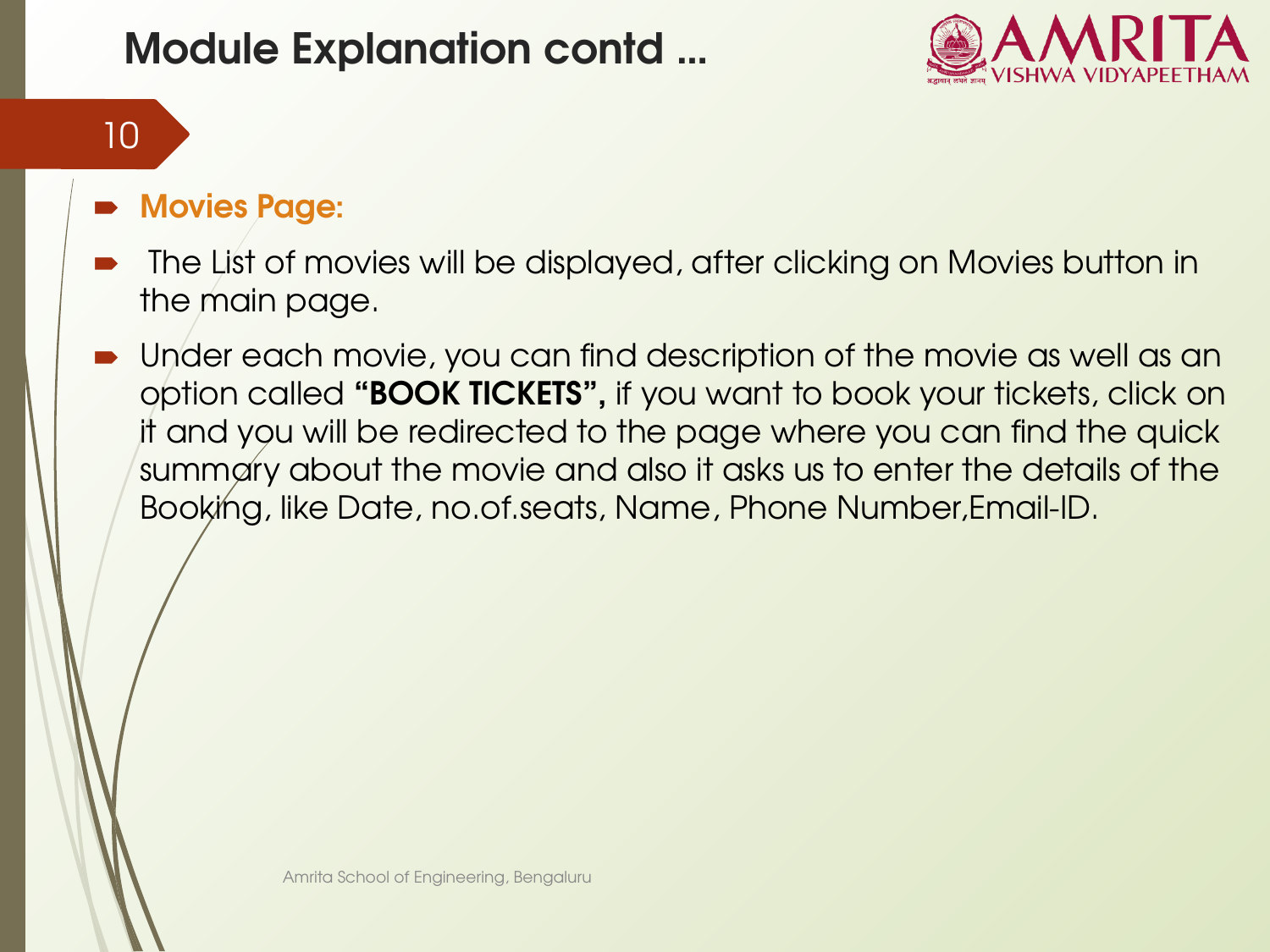

# Module Explanation contd …
10
Movies Page:
 The List of movies will be displayed, after clicking on Movies button in the main page.
Under each movie, you can find description of the movie as well as an option called “BOOK TICKETS”, if you want to book your tickets, click on it and you will be redirected to the page where you can find the quick summary about the movie and also it asks us to enter the details of the Booking, like Date, no.of.seats, Name, Phone Number,Email-ID.

Amrita School of Engineering, Bengaluru